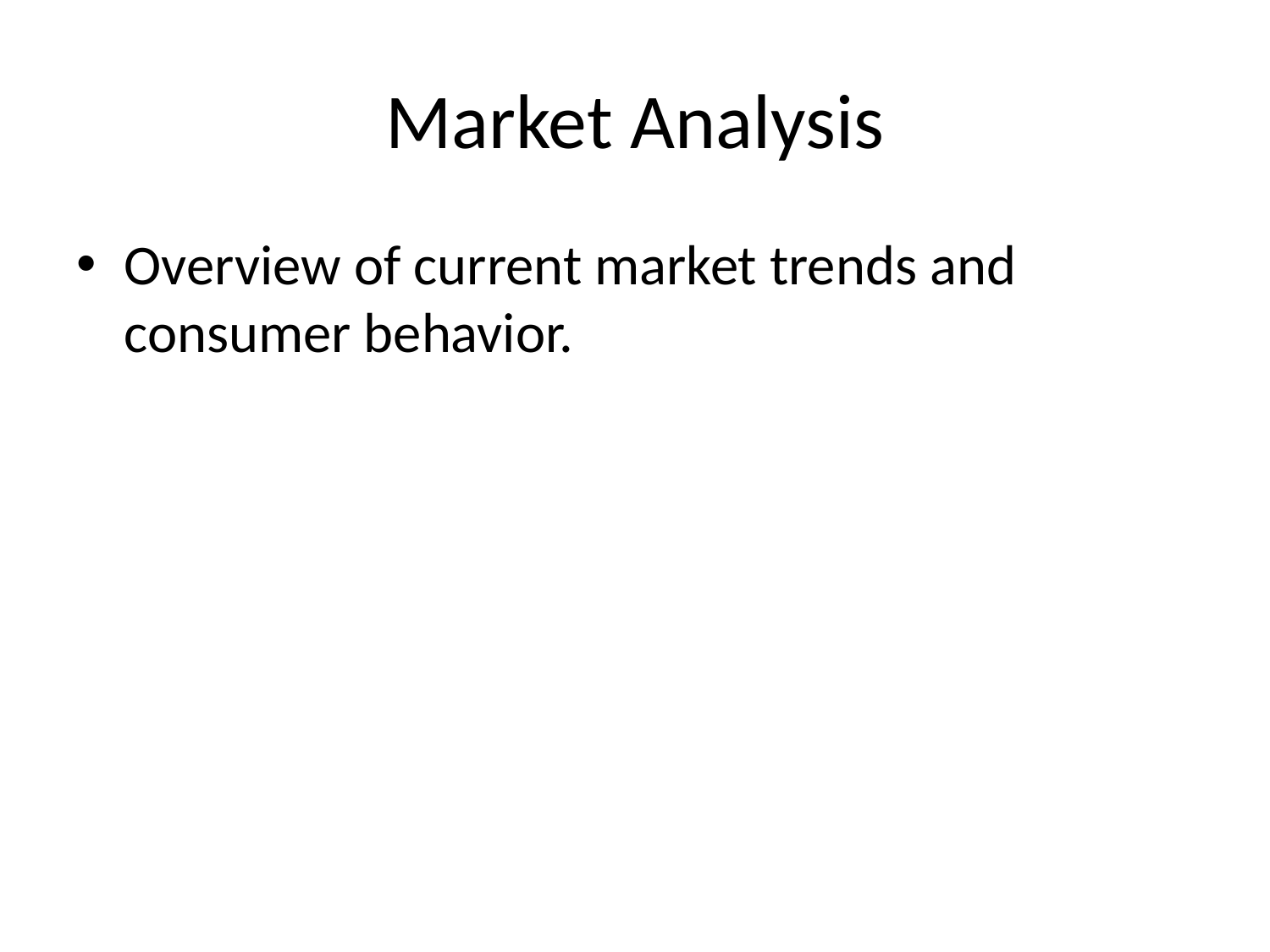

# Market Analysis
Overview of current market trends and consumer behavior.